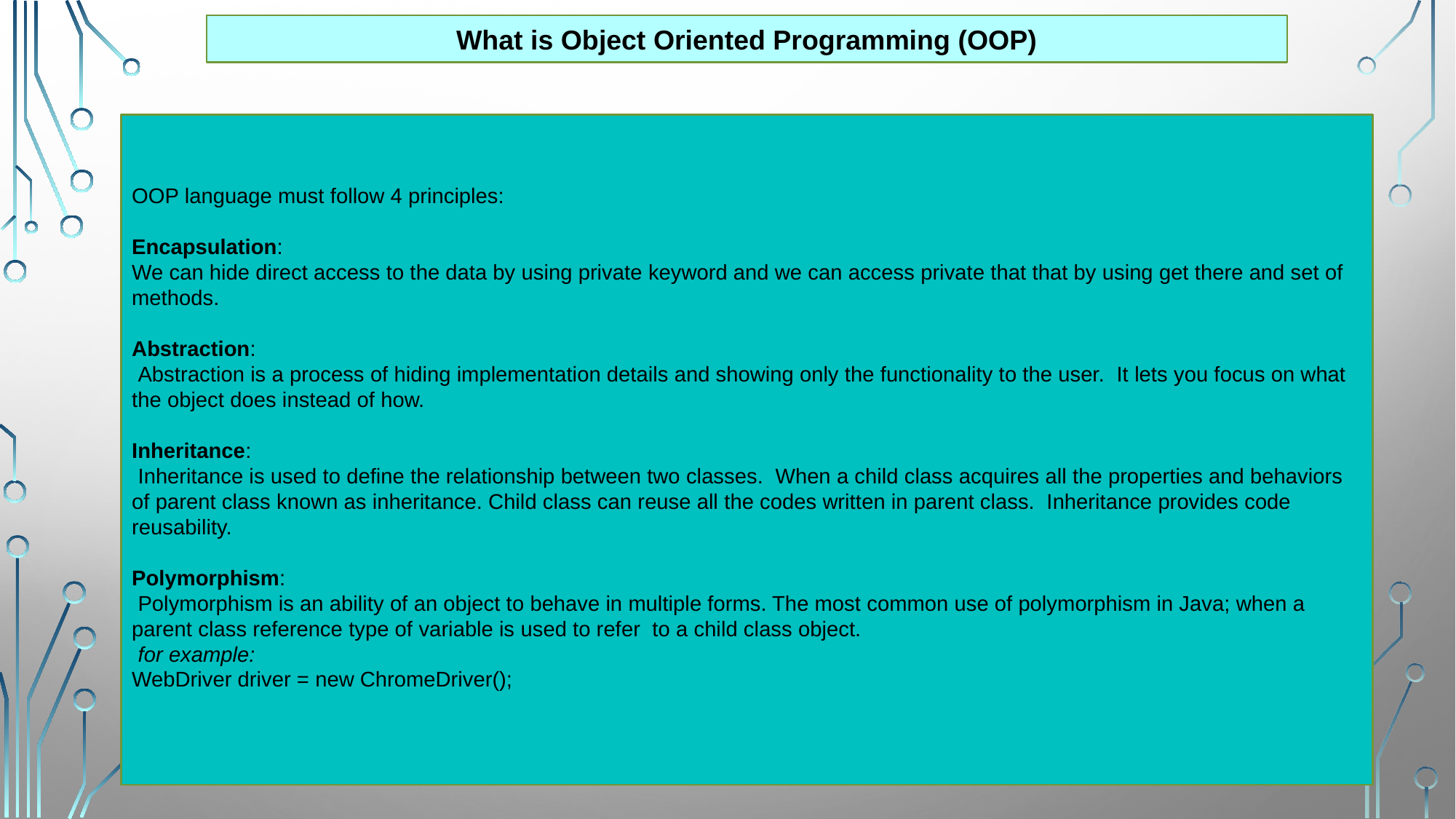

What is Object Oriented Programming (OOP)
OOP language must follow 4 principles:

Encapsulation:
We can hide direct access to the data by using private keyword and we can access private that that by using get there and set of methods.

Abstraction:
 Abstraction is a process of hiding implementation details and showing only the functionality to the user.  It lets you focus on what the object does instead of how.

Inheritance:
 Inheritance is used to define the relationship between two classes.  When a child class acquires all the properties and behaviors of parent class known as inheritance. Child class can reuse all the codes written in parent class.  Inheritance provides code reusability.

Polymorphism:
 Polymorphism is an ability of an object to behave in multiple forms. The most common use of polymorphism in Java; when a parent class reference type of variable is used to refer  to a child class object.
 for example:
WebDriver driver = new ChromeDriver();